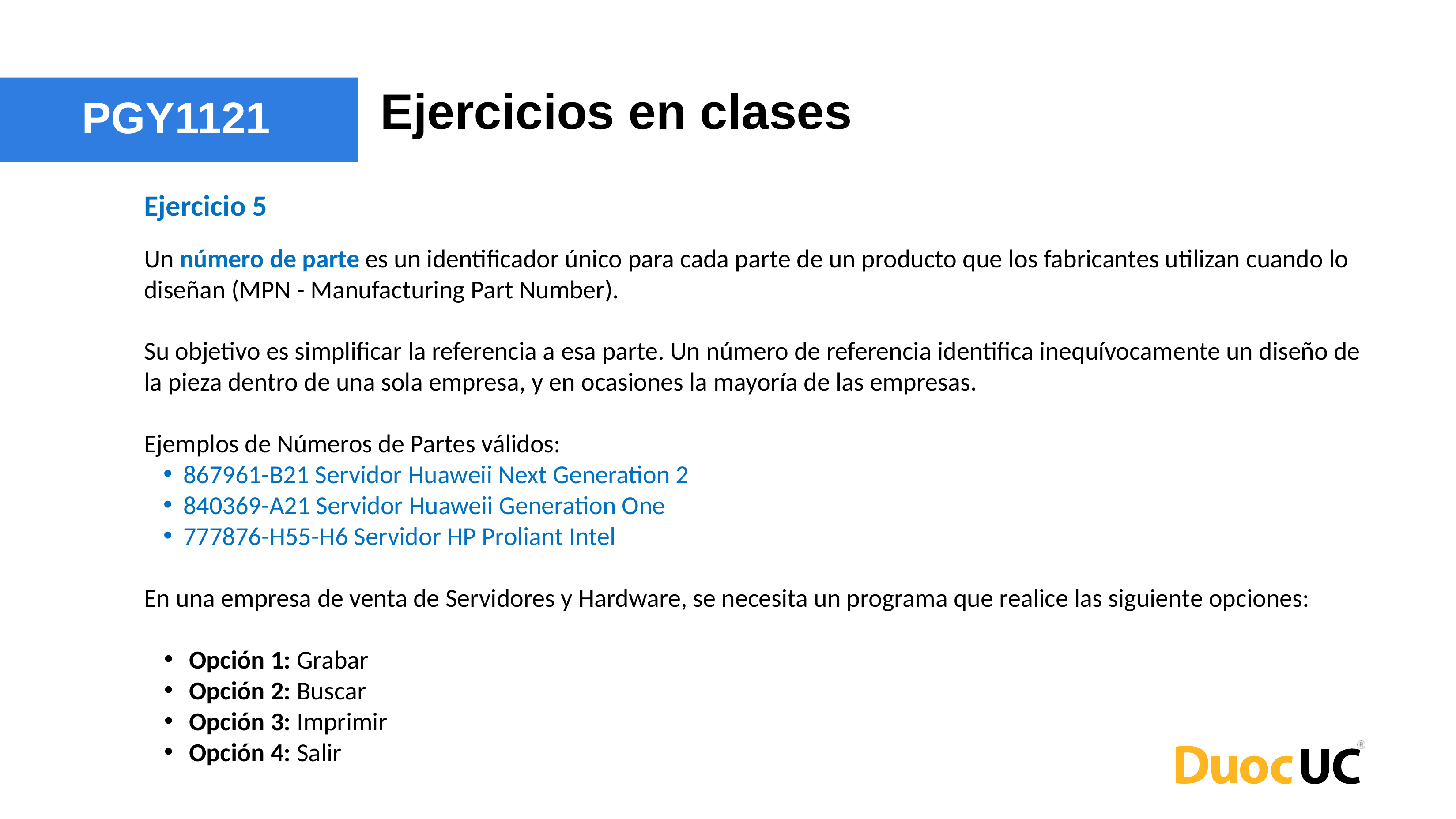

Ejercicios en clases
PGY1121
Ejercicio 5
Un número de parte es un identificador único para cada parte de un producto que los fabricantes utilizan cuando lo diseñan (MPN - Manufacturing Part Number).

Su objetivo es simplificar la referencia a esa parte. Un número de referencia identifica inequívocamente un diseño de la pieza dentro de una sola empresa, y en ocasiones la mayoría de las empresas.

Ejemplos de Números de Partes válidos:
867961-B21 Servidor Huaweii Next Generation 2
840369-A21 Servidor Huaweii Generation One
777876-H55-H6 Servidor HP Proliant Intel

En una empresa de venta de Servidores y Hardware, se necesita un programa que realice las siguiente opciones:

Opción 1: Grabar
Opción 2: Buscar
Opción 3: Imprimir
Opción 4: Salir